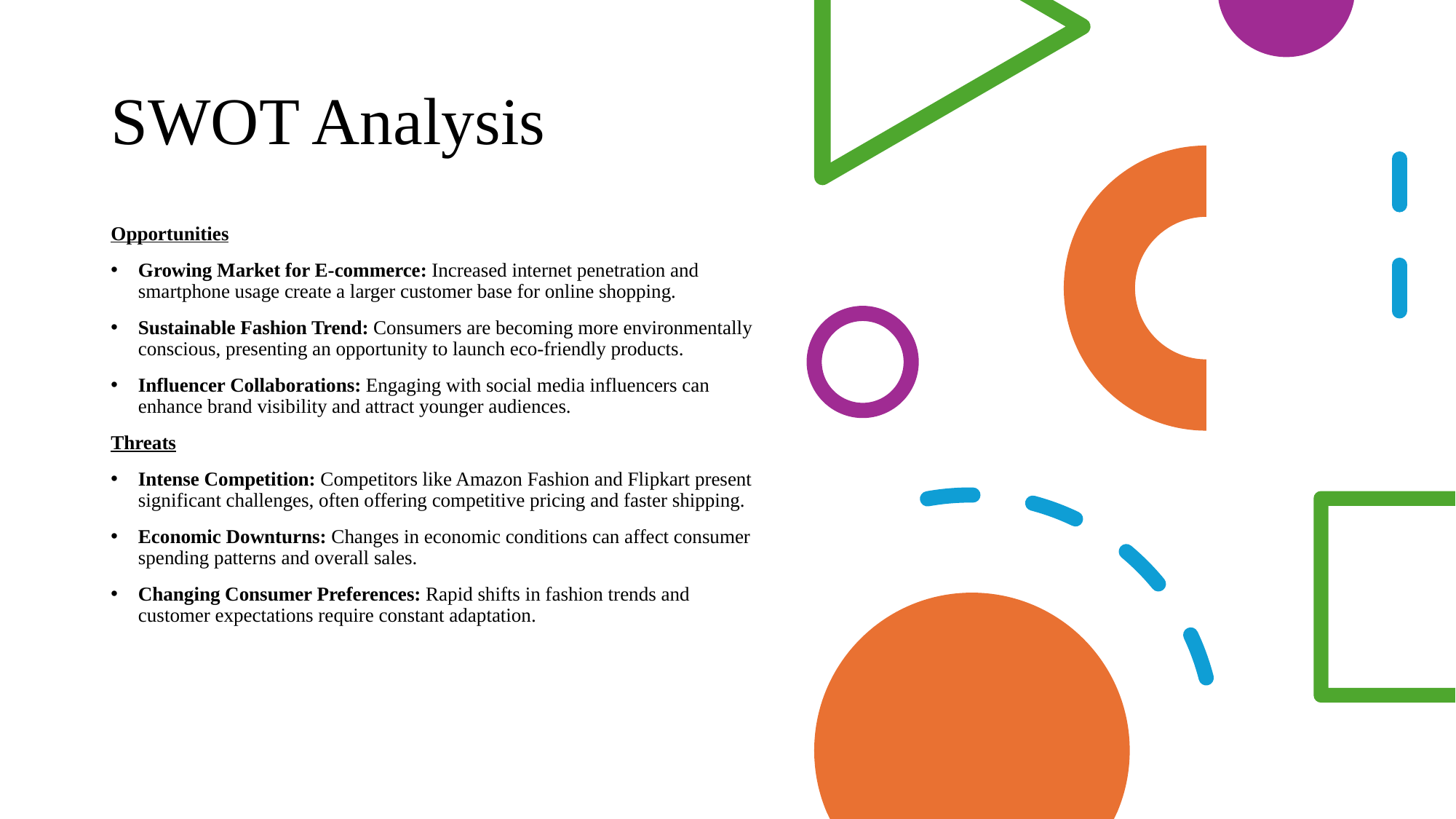

# SWOT Analysis

Opportunities
Growing Market for E-commerce: Increased internet penetration and smartphone usage create a larger customer base for online shopping.
Sustainable Fashion Trend: Consumers are becoming more environmentally conscious, presenting an opportunity to launch eco-friendly products.
Influencer Collaborations: Engaging with social media influencers can enhance brand visibility and attract younger audiences.
Threats
Intense Competition: Competitors like Amazon Fashion and Flipkart present significant challenges, often offering competitive pricing and faster shipping.
Economic Downturns: Changes in economic conditions can affect consumer spending patterns and overall sales.
Changing Consumer Preferences: Rapid shifts in fashion trends and customer expectations require constant adaptation.